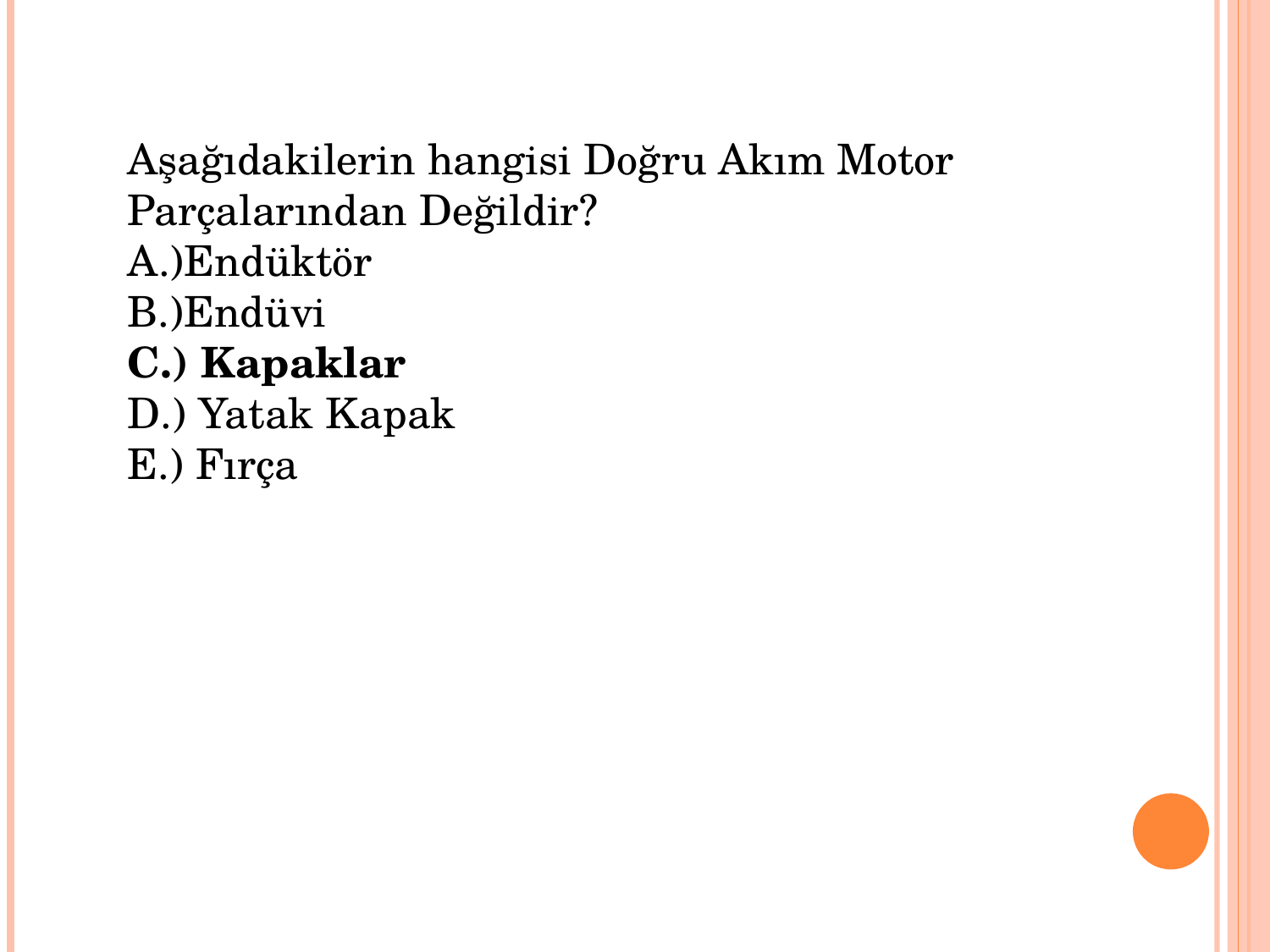

Aşağıdakilerin hangisi Doğru Akım Motor Parçalarından Değildir?
A.)Endüktör
B.)Endüvi
C.) Kapaklar
D.) Yatak Kapak
E.) Fırça